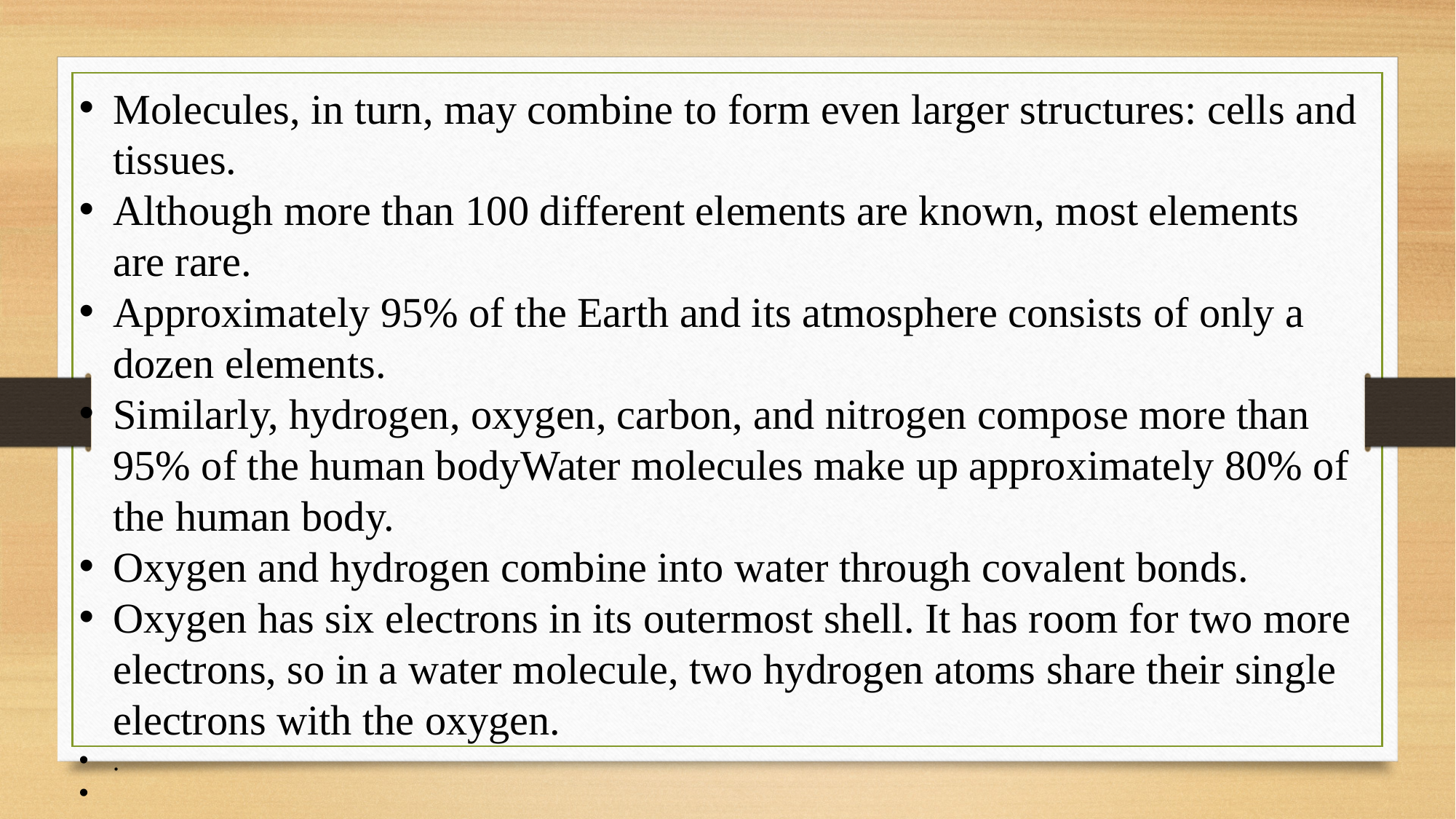

Molecules, in turn, may combine to form even larger structures: cells and tissues.
Although more than 100 different elements are known, most elements are rare.
Approximately 95% of the Earth and its atmosphere consists of only a dozen elements.
Similarly, hydrogen, oxygen, carbon, and nitrogen compose more than 95% of the human bodyWater molecules make up approximately 80% of the human body.
Oxygen and hydrogen combine into water through covalent bonds.
Oxygen has six electrons in its outermost shell. It has room for two more electrons, so in a water molecule, two hydrogen atoms share their single electrons with the oxygen.
.